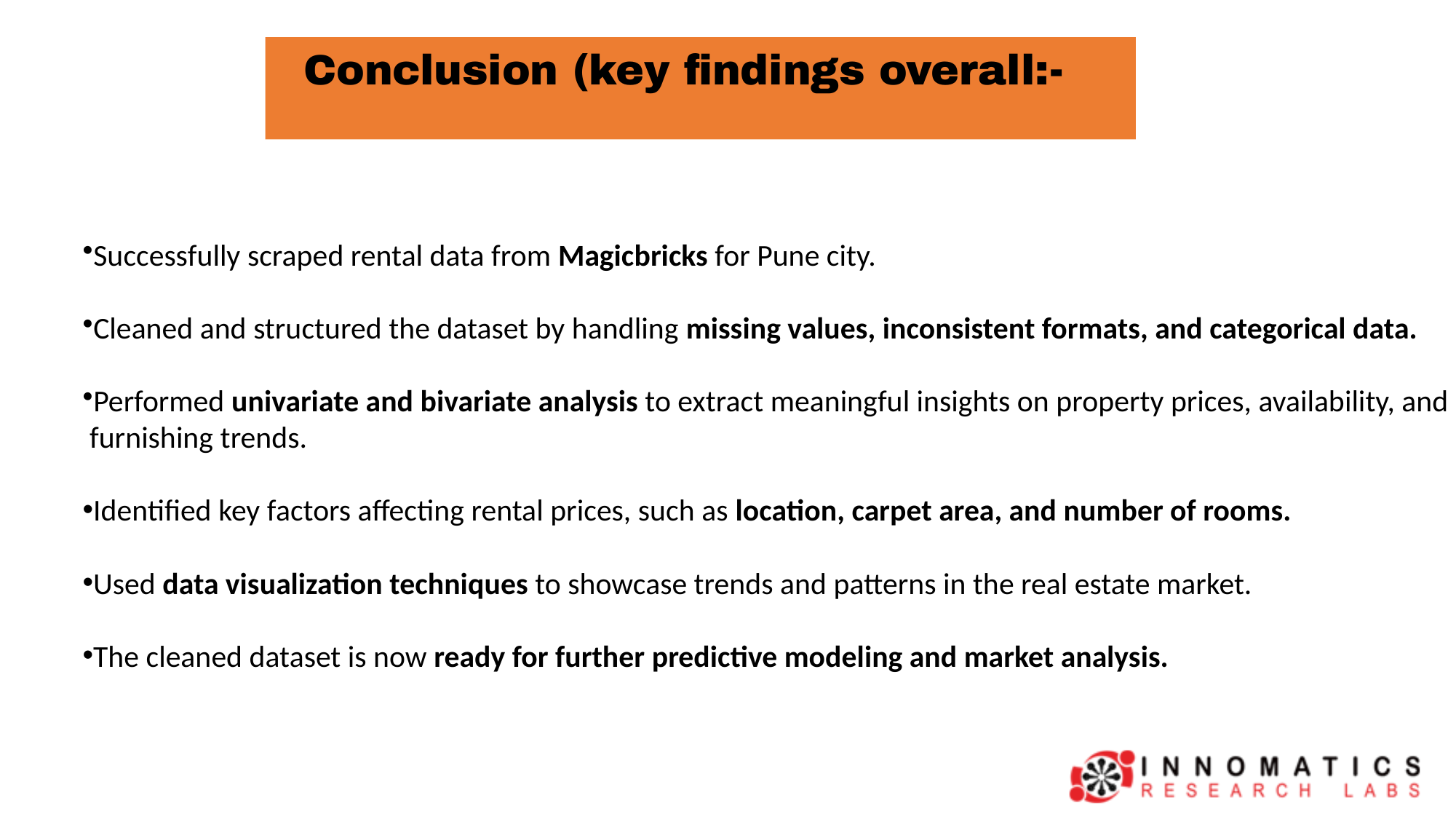

Conclusion (key findings overall:-

Successfully scraped rental data from Magicbricks for Pune city.

Cleaned and structured the dataset by handling missing values, inconsistent formats, and categorical data.

Performed univariate and bivariate analysis to extract meaningful insights on property prices, availability, and
 furnishing trends.

Identified key factors affecting rental prices, such as location, carpet area, and number of rooms.

Used data visualization techniques to showcase trends and patterns in the real estate market.

The cleaned dataset is now ready for further predictive modeling and market analysis.